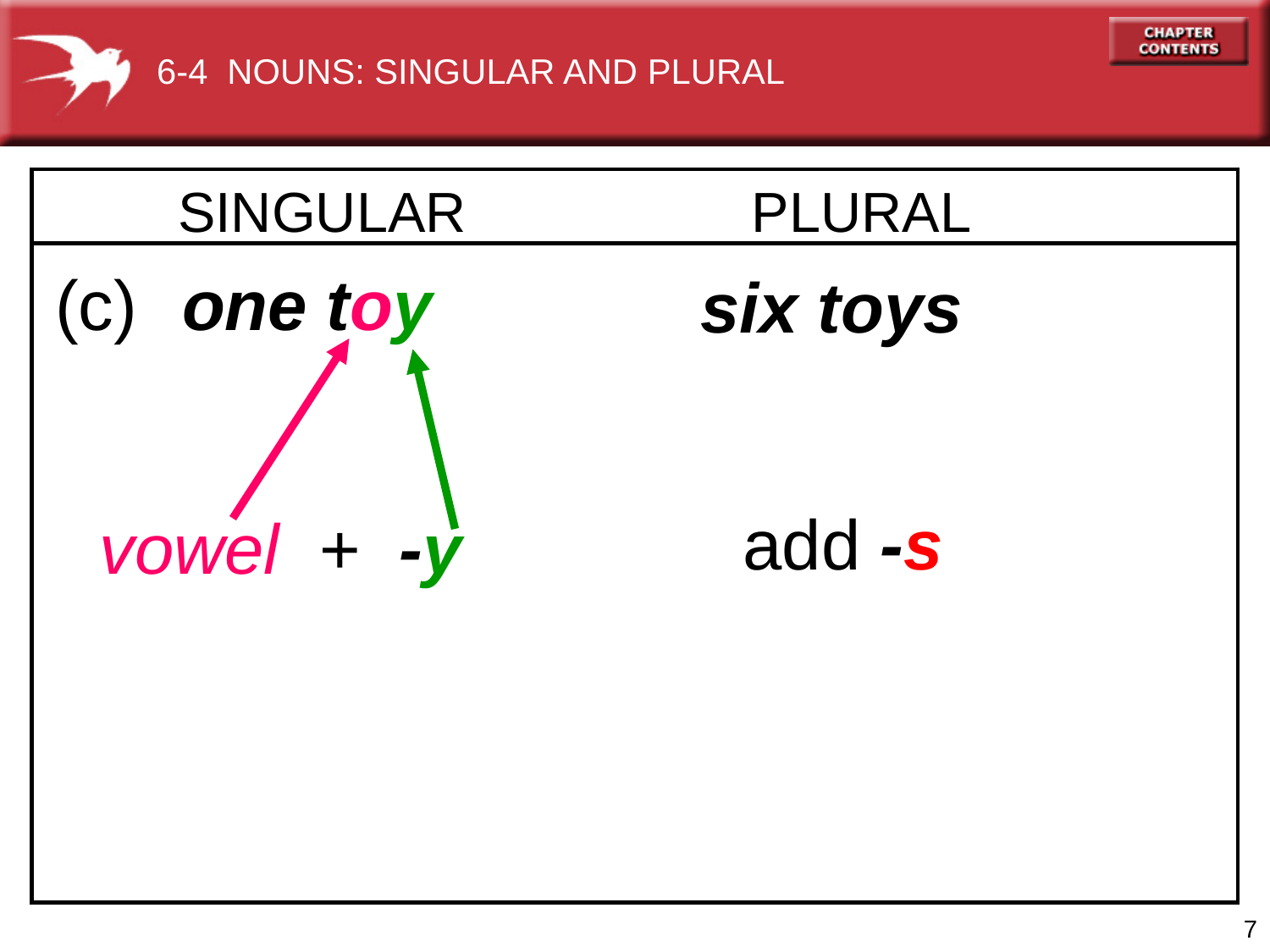

6-4  NOUNS: SINGULAR AND PLURAL

SINGULAR
PLURAL

(c) 	one toy

 	six toys

add -s
vowel  +  -y
7